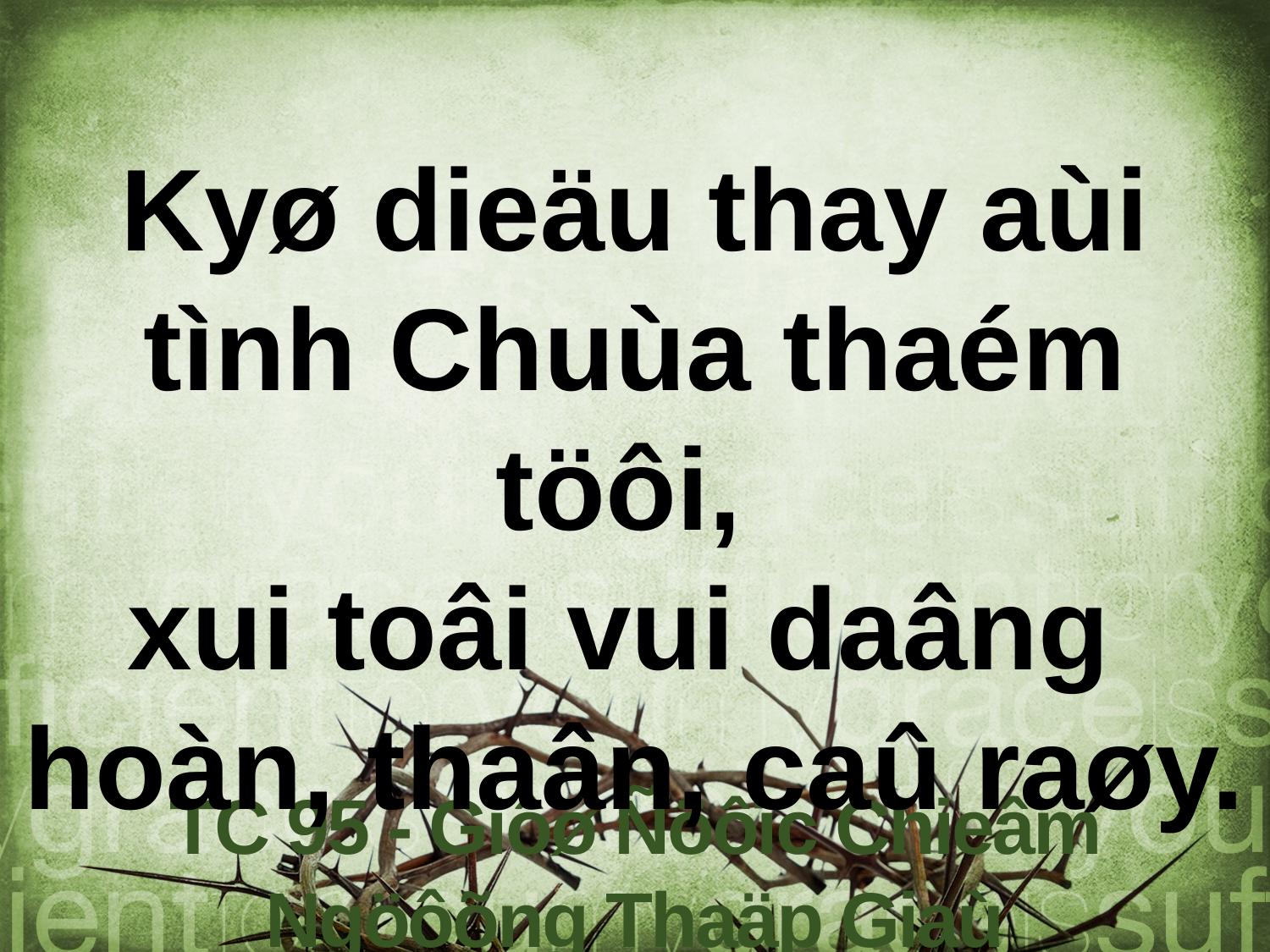

Kyø dieäu thay aùi tình Chuùa thaém töôi,
xui toâi vui daâng
hoàn, thaân, caû raøy.
TC 95 - Giôø Ñöôïc Chieâm Ngöôõng Thaäp Giaù